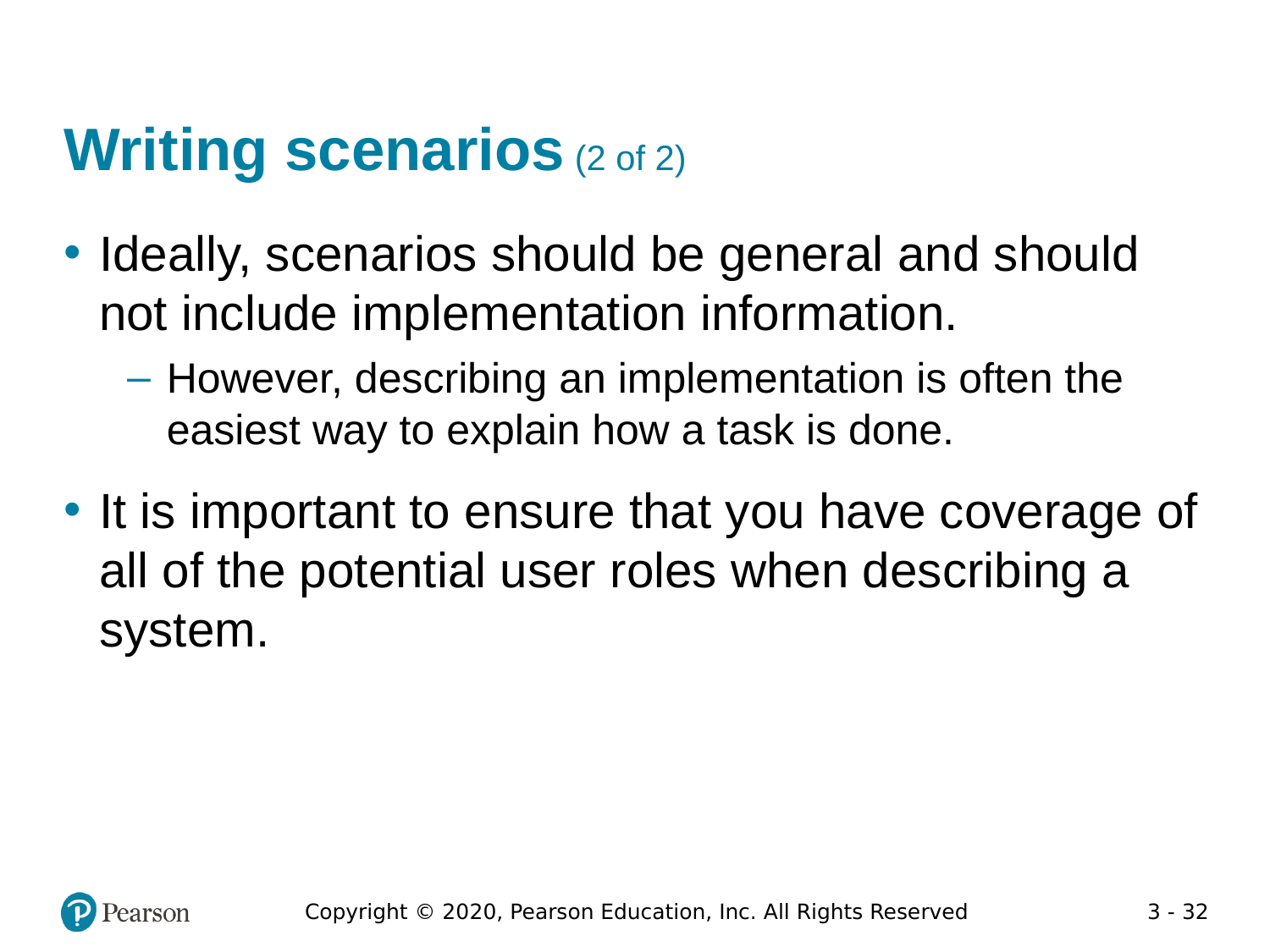

# Writing scenarios (2 of 2)
Ideally, scenarios should be general and should not include implementation information.
However, describing an implementation is often the easiest way to explain how a task is done.
It is important to ensure that you have coverage of all of the potential user roles when describing a system.